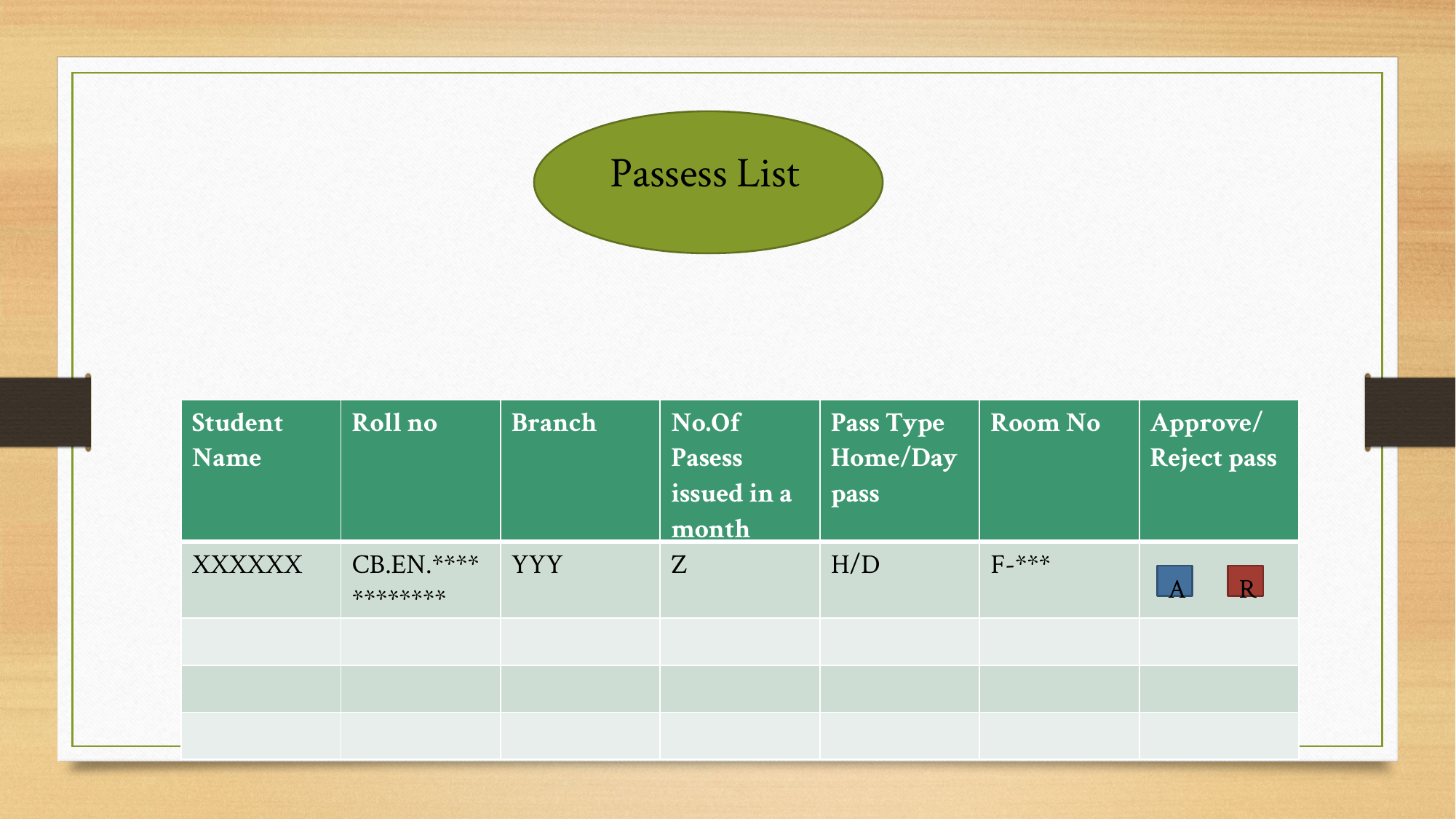

Passess List
| Student Name | Roll no | Branch | No.Of Pasess issued in a month | Pass Type Home/Day pass | Room No | Approve/ Reject pass |
| --- | --- | --- | --- | --- | --- | --- |
| XXXXXX | CB.EN.\*\*\*\*\*\*\*\*\*\*\*\* | YYY | Z | H/D | F-\*\*\* |  |
|  |  |  |  |  |  |  |
|  |  |  |  |  |  |  |
|  |  |  |  |  |  |  |

A

R